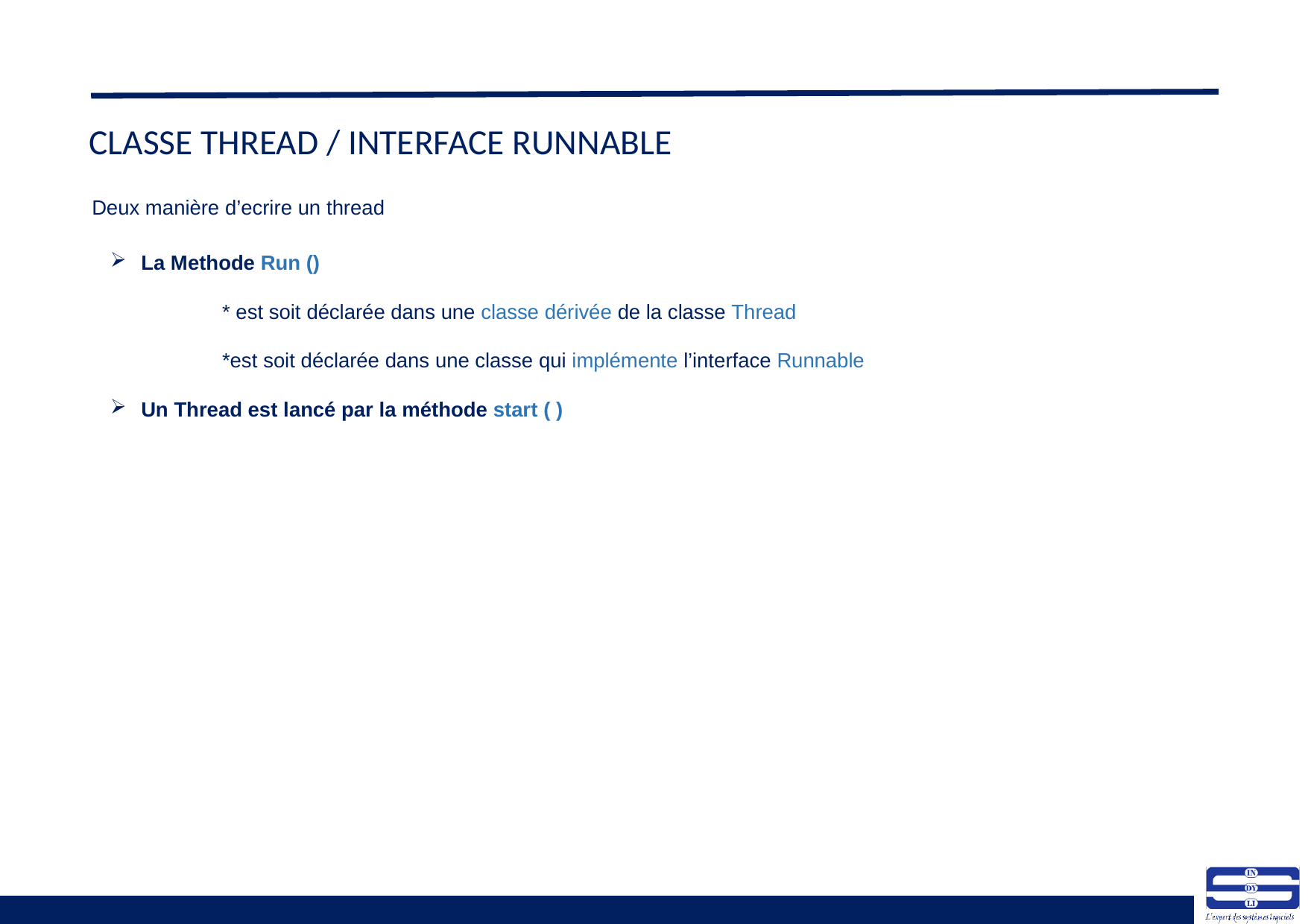

# CLASSE THREAD / INTERFACE RUNNABLE
Deux manière d’ecrire un thread
La Methode Run ()

	* est soit déclarée dans une classe dérivée de la classe Thread

	*est soit déclarée dans une classe qui implémente l’interface Runnable

Un Thread est lancé par la méthode start ( )